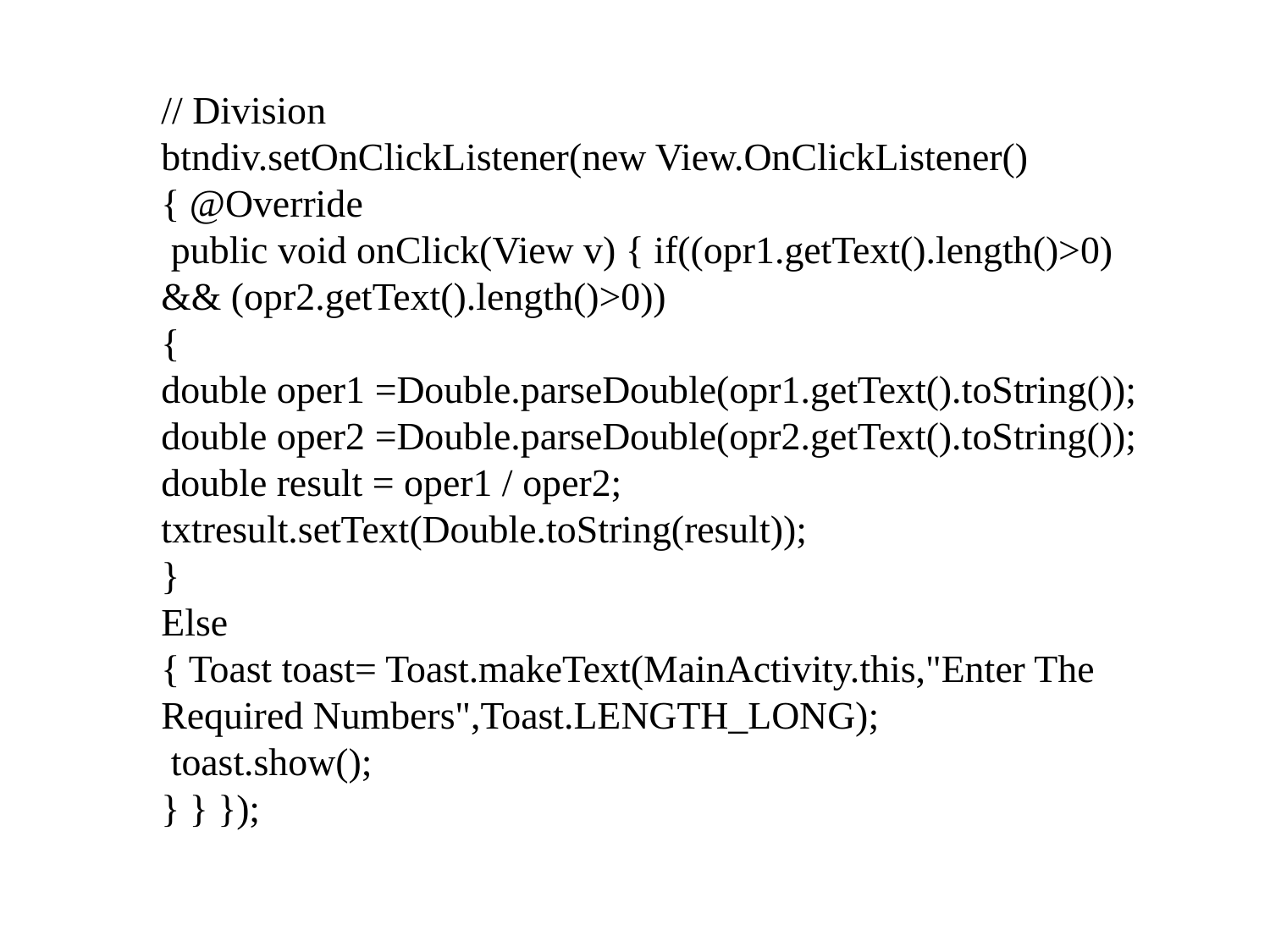

// Division
btndiv.setOnClickListener(new View.OnClickListener()
{ @Override
 public void onClick(View v) { if((opr1.getText().length()>0) && (opr2.getText().length()>0))
{
double oper1 =Double.parseDouble(opr1.getText().toString()); double oper2 =Double.parseDouble(opr2.getText().toString()); double result = oper1 / oper2; txtresult.setText(Double.toString(result));
}
Else
{ Toast toast= Toast.makeText(MainActivity.this,"Enter The Required Numbers",Toast.LENGTH_LONG);
 toast.show();
} } });
#